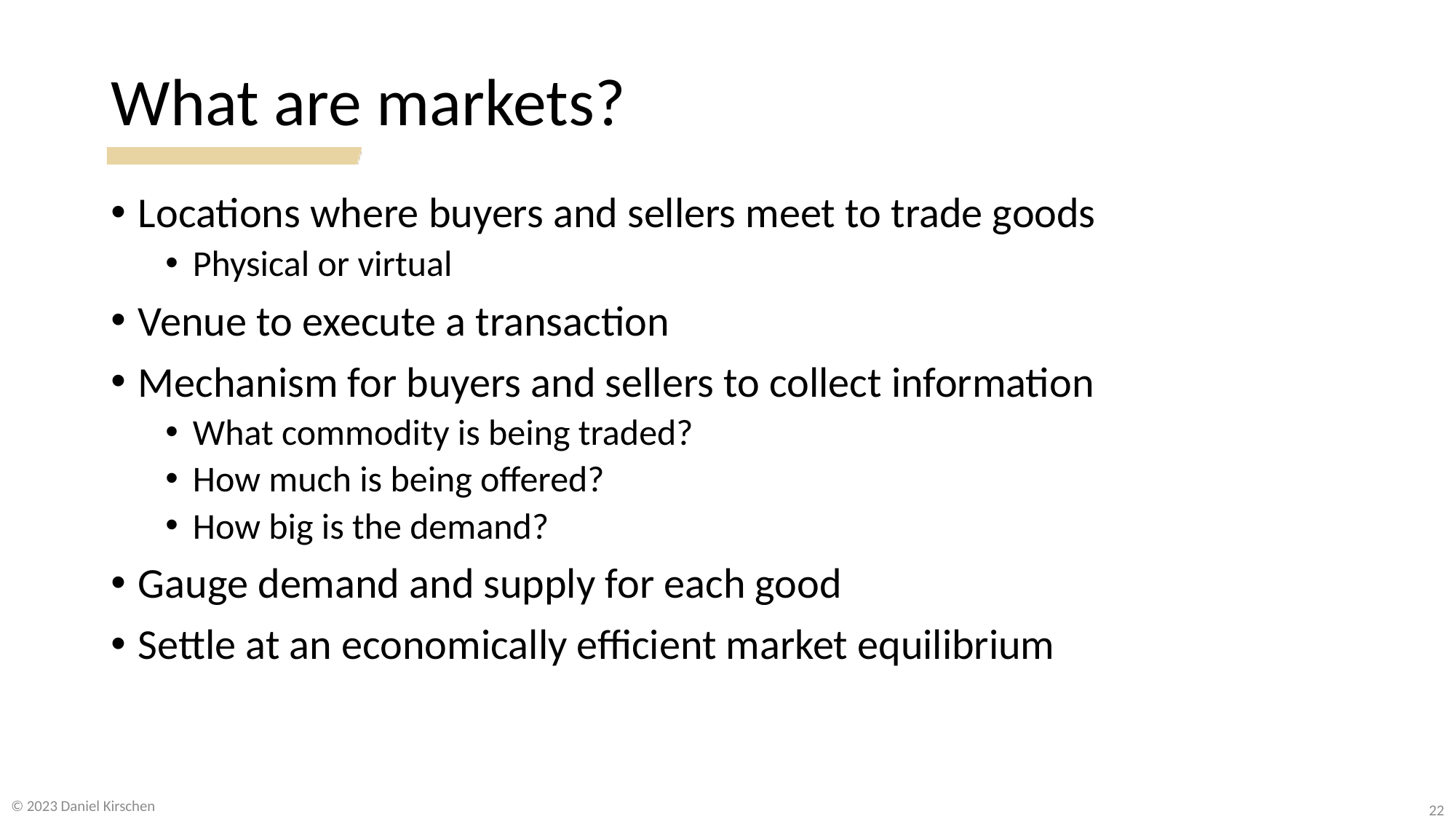

# What are markets?
Locations where buyers and sellers meet to trade goods
Physical or virtual
Venue to execute a transaction
Mechanism for buyers and sellers to collect information
What commodity is being traded?
How much is being offered?
How big is the demand?
Gauge demand and supply for each good
Settle at an economically efficient market equilibrium
© 2023 Daniel Kirschen
22